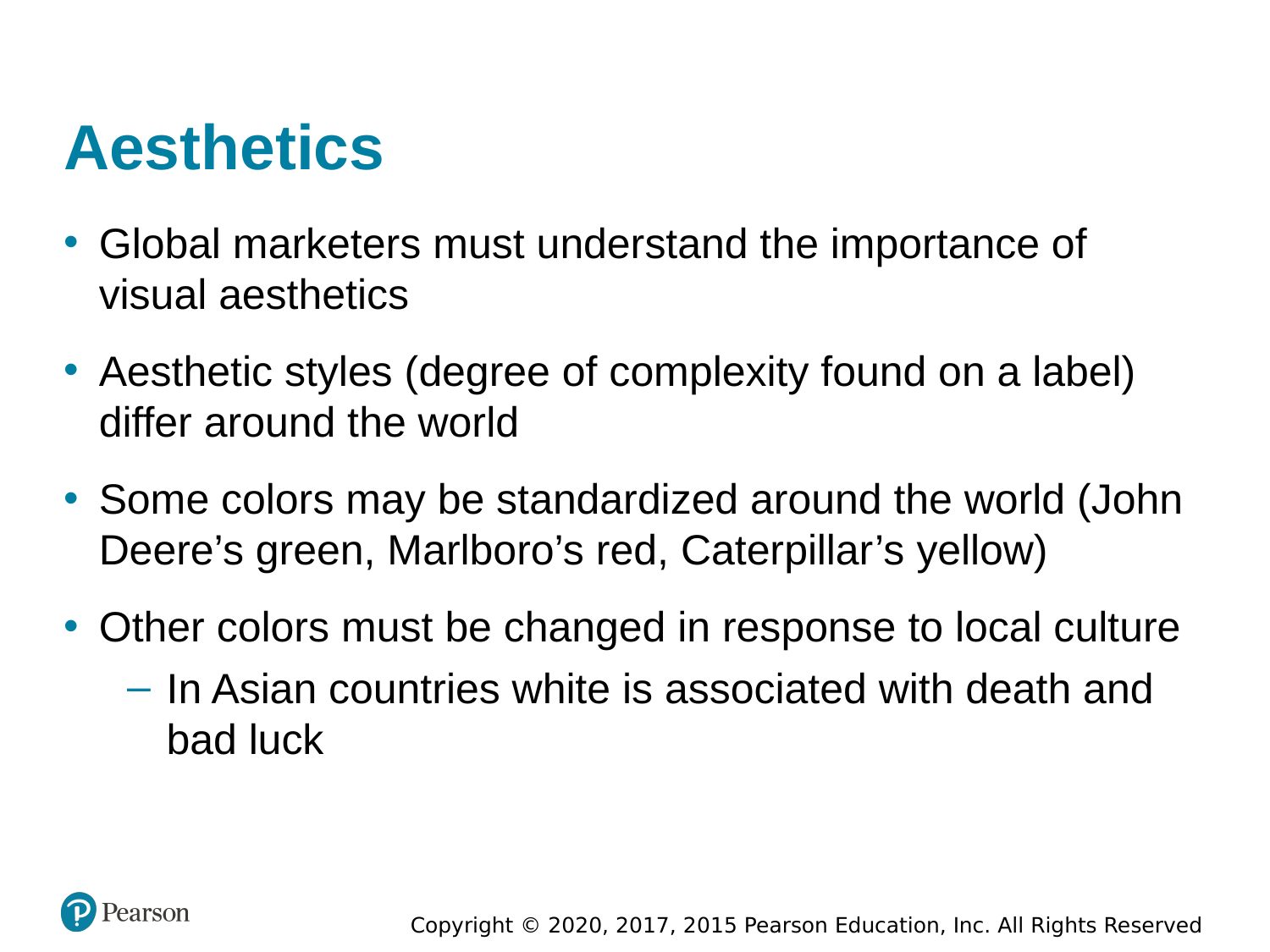

# Aesthetics
Global marketers must understand the importance of visual aesthetics
Aesthetic styles (degree of complexity found on a label) differ around the world
Some colors may be standardized around the world (John Deere’s green, Marlboro’s red, Caterpillar’s yellow)
Other colors must be changed in response to local culture
In Asian countries white is associated with death and bad luck